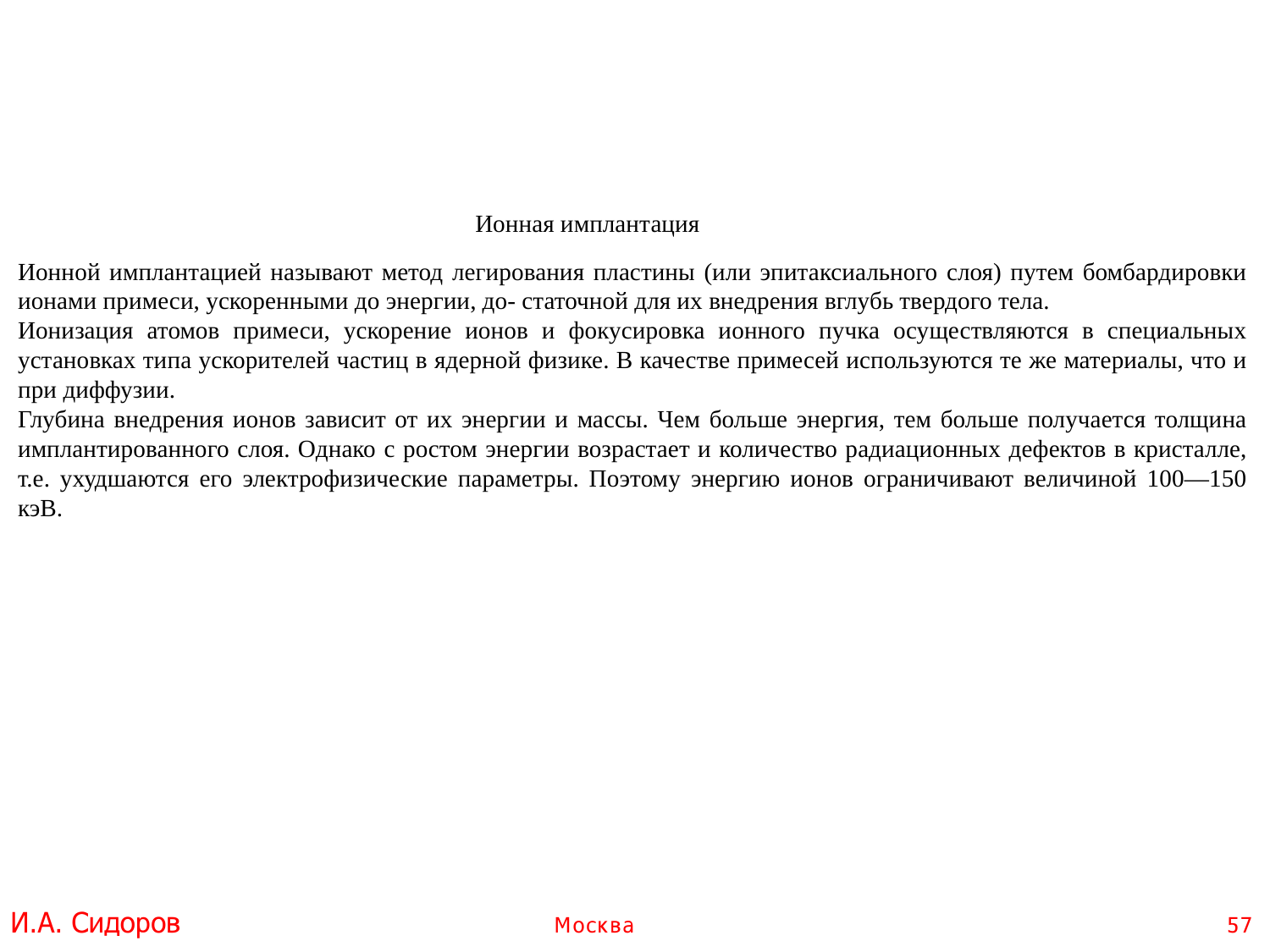

Ионная имплантация
Ионной имплантацией называют метод легирования пластины (или эпитаксиального слоя) путем бомбардировки ионами примеси, ускоренными до энергии, до- статочной для их внедрения вглубь твердого тела.
Ионизация атомов примеси, ускорение ионов и фокусировка ионного пучка осуществляются в специальных установках типа ускорителей частиц в ядерной физике. В качестве примесей используются те же материалы, что и при диффузии.
Глубина внедрения ионов зависит от их энергии и массы. Чем больше энергия, тем больше получается толщина имплантированного слоя. Однако с ростом энергии возрастает и количество радиационных дефектов в кристалле, т.е. ухудшаются его электрофизические параметры. Поэтому энергию ионов ограничивают величиной 100—150 кэВ.

И.А. Сидоров                                           Москва   				            57